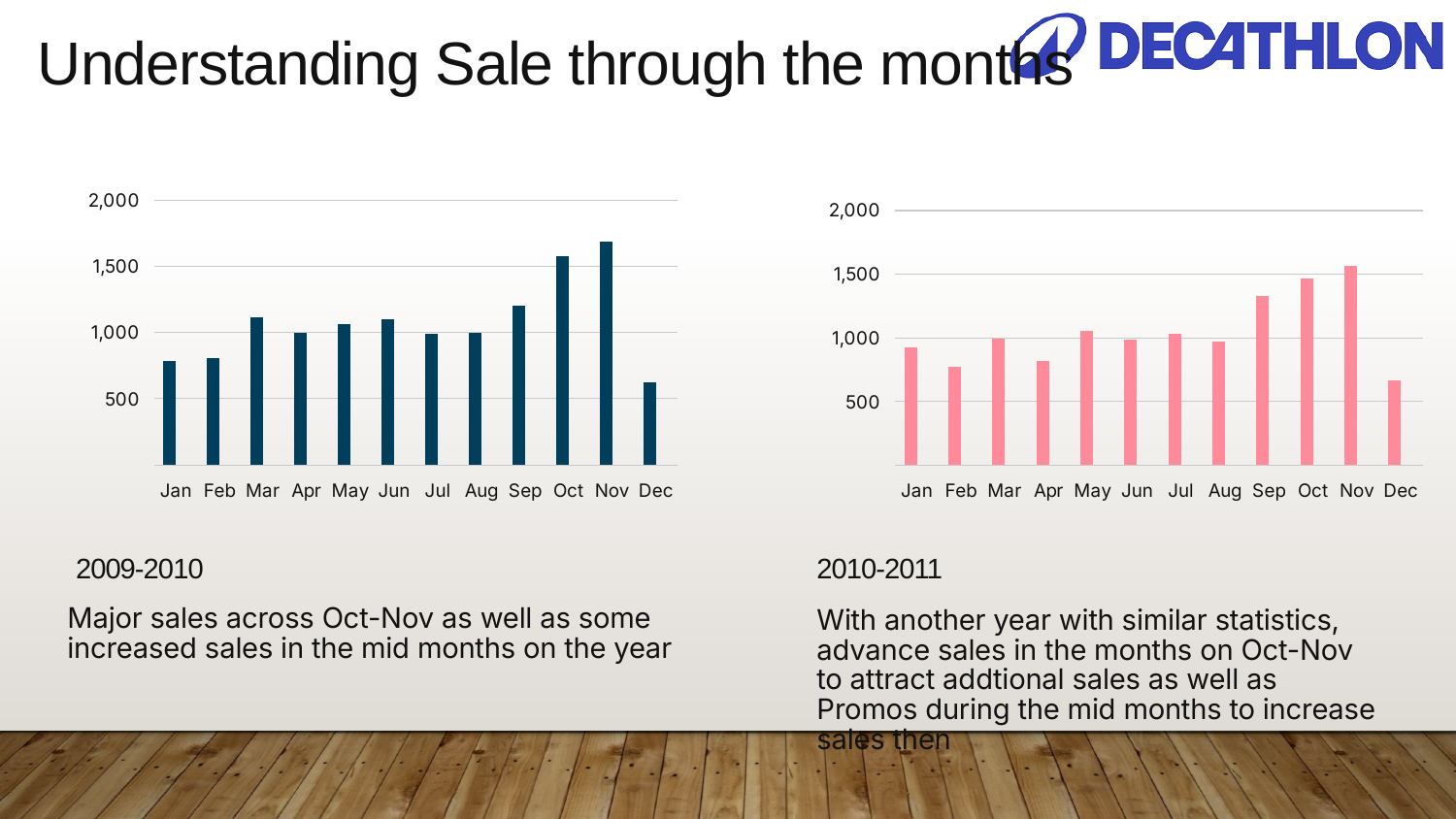

Understanding Sale through the months

### Chart

| Category | Values | Values |
|---|---|---|
| Jan | 787.0 | None |
| Feb | 808.0 | None |
| Mar | 1113.0 | None |
| Apr | 1000.0 | None |
| May | 1064.0 | None |
| Jun | 1097.0 | None |
| Jul | 990.0 | None |
| Aug | 996.0 | None |
| Sep | 1203.0 | None |
| Oct | 1579.0 | None |
| Nov | 1684.0 | None |
| Dec | 624.0 | None |

### Chart

| Category | Values | Values |
|---|---|---|
| Jan | 923.0 | None |
| Feb | 775.0 | None |
| Mar | 991.0 | None |
| Apr | 822.0 | None |
| May | 1055.0 | None |
| Jun | 988.0 | None |
| Jul | 1031.0 | None |
| Aug | 969.0 | None |
| Sep | 1330.0 | None |
| Oct | 1465.0 | None |
| Nov | 1566.0 | None |
| Dec | 669.0 | None |
2009-2010
2010-2011
Major sales across Oct-Nov as well as some increased sales in the mid months on the year
With another year with similar statistics, advance sales in the months on Oct-Nov to attract addtional sales as well as Promos during the mid months to increase sales then